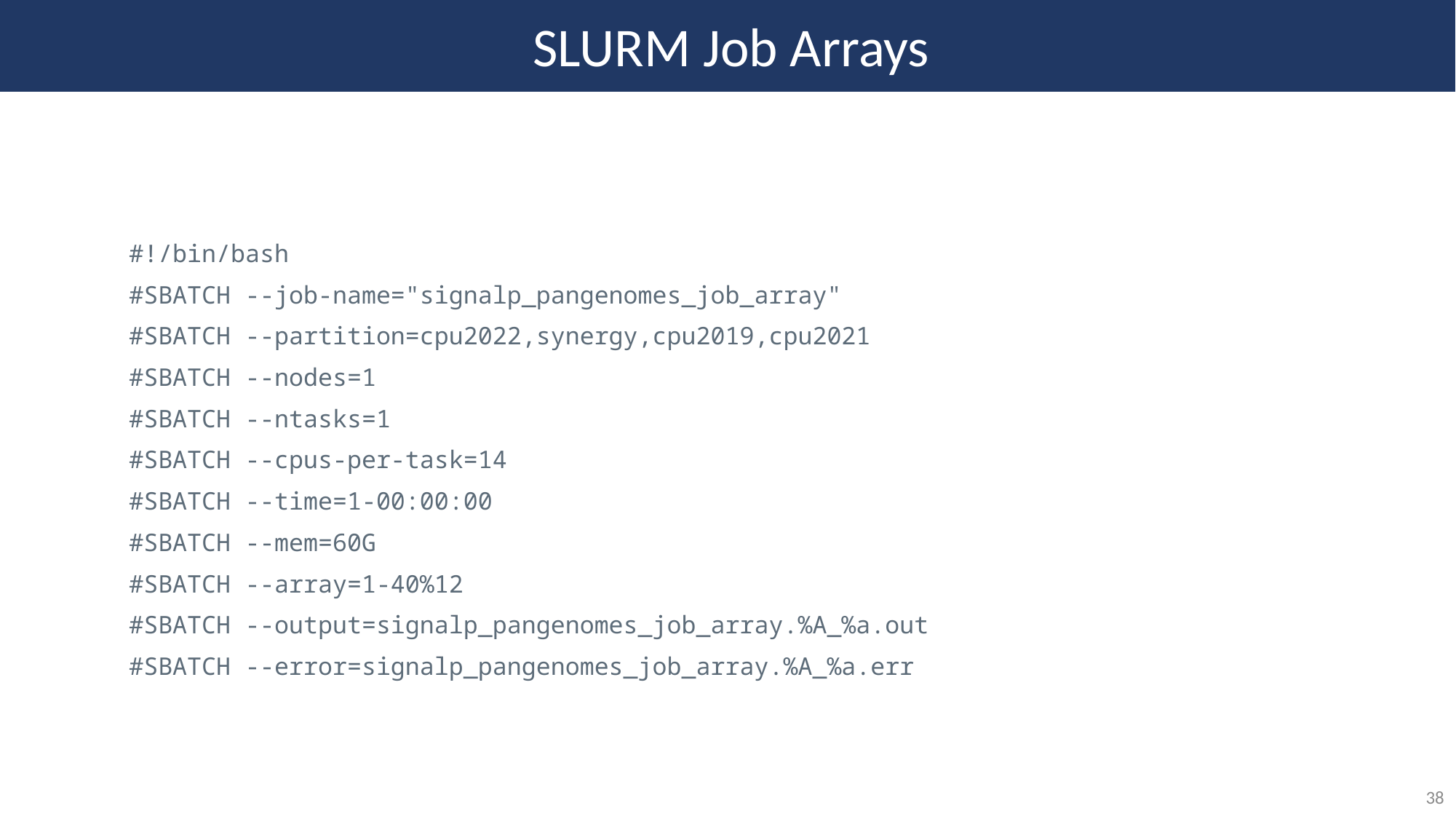

SLURM Job Arrays

#!/bin/bash
#SBATCH --job-name="signalp_pangenomes_job_array"
#SBATCH --partition=cpu2022,synergy,cpu2019,cpu2021
#SBATCH --nodes=1
#SBATCH --ntasks=1
#SBATCH --cpus-per-task=14
#SBATCH --time=1-00:00:00
#SBATCH --mem=60G
#SBATCH --array=1-40%12
#SBATCH --output=signalp_pangenomes_job_array.%A_%a.out
#SBATCH --error=signalp_pangenomes_job_array.%A_%a.err

38